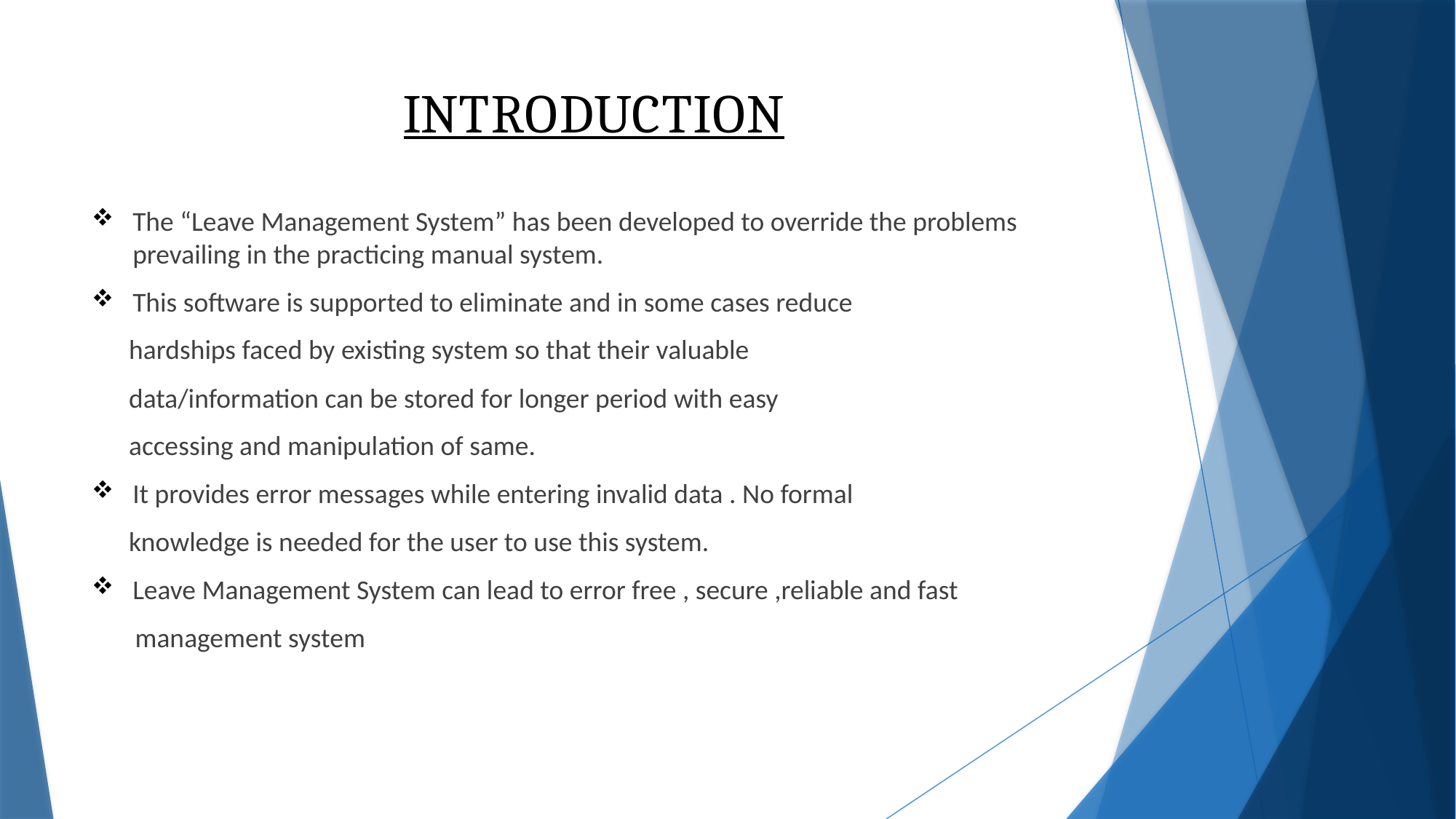

# INTRODUCTION
The “Leave Management System” has been developed to override the problems prevailing in the practicing manual system.
This software is supported to eliminate and in some cases reduce
      hardships faced by existing system so that their valuable
      data/information can be stored for longer period with easy
      accessing and manipulation of same.
It provides error messages while entering invalid data . No formal
      knowledge is needed for the user to use this system.
Leave Management System can lead to error free , secure ,reliable and fast
       management system